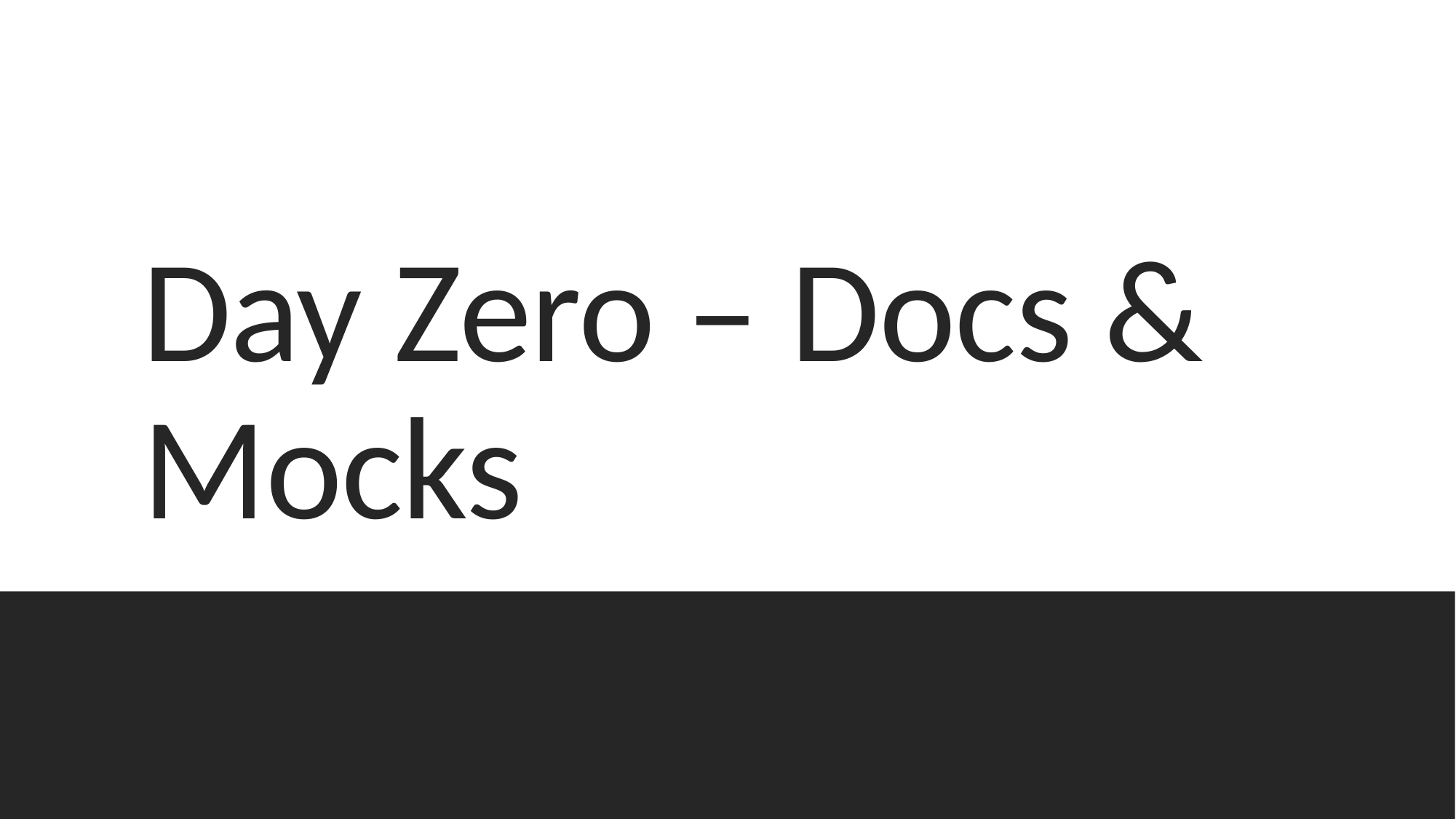

# Day Zero – Docs & Mocks